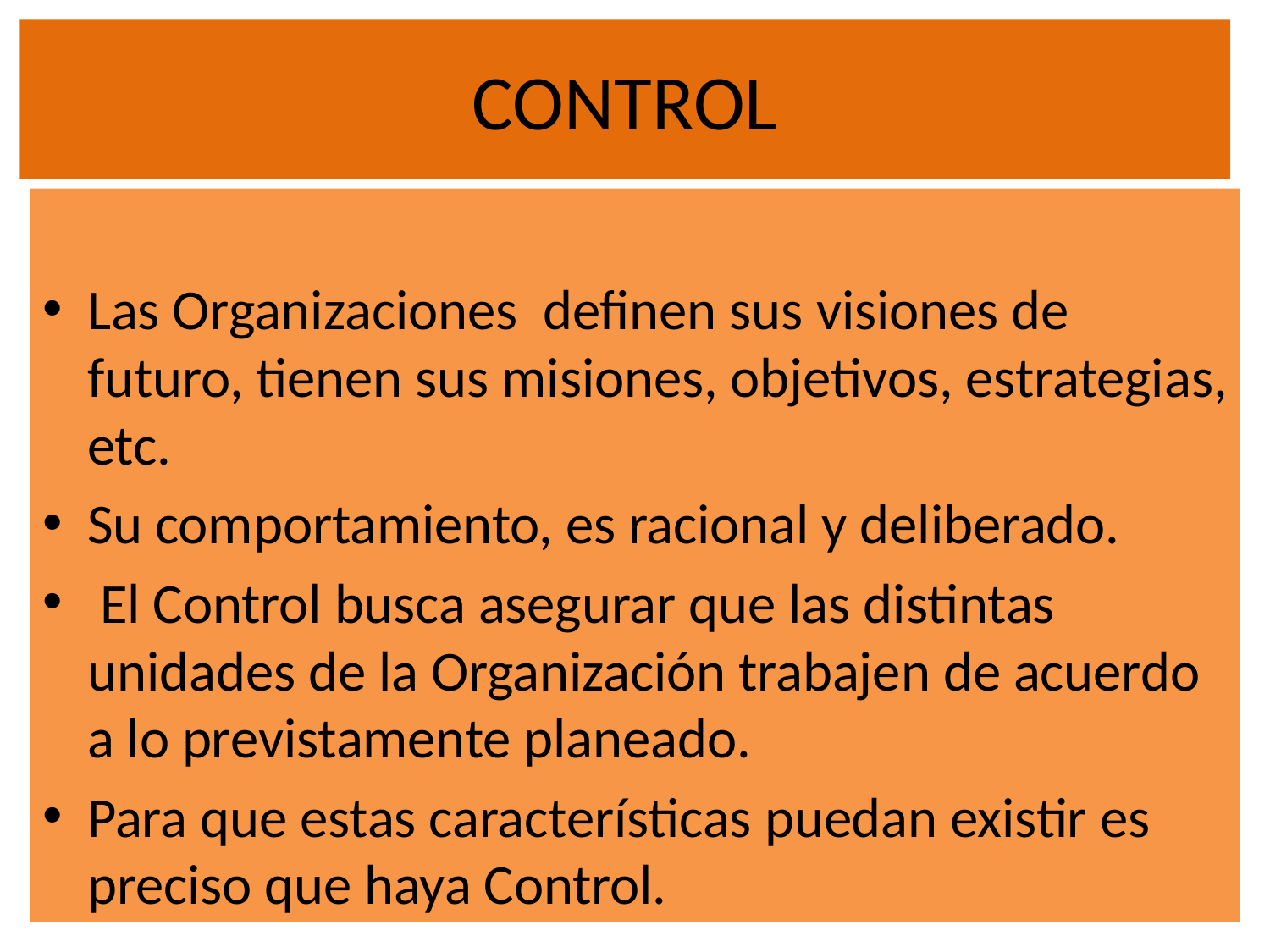

# CONTROL

Las Organizaciones  definen sus visiones de futuro, tienen sus misiones, objetivos, estrategias, etc.
Su comportamiento, es racional y deliberado.
 El Control busca asegurar que las distintas unidades de la Organización trabajen de acuerdo a lo previstamente planeado.
Para que estas características puedan existir es preciso que haya Control.